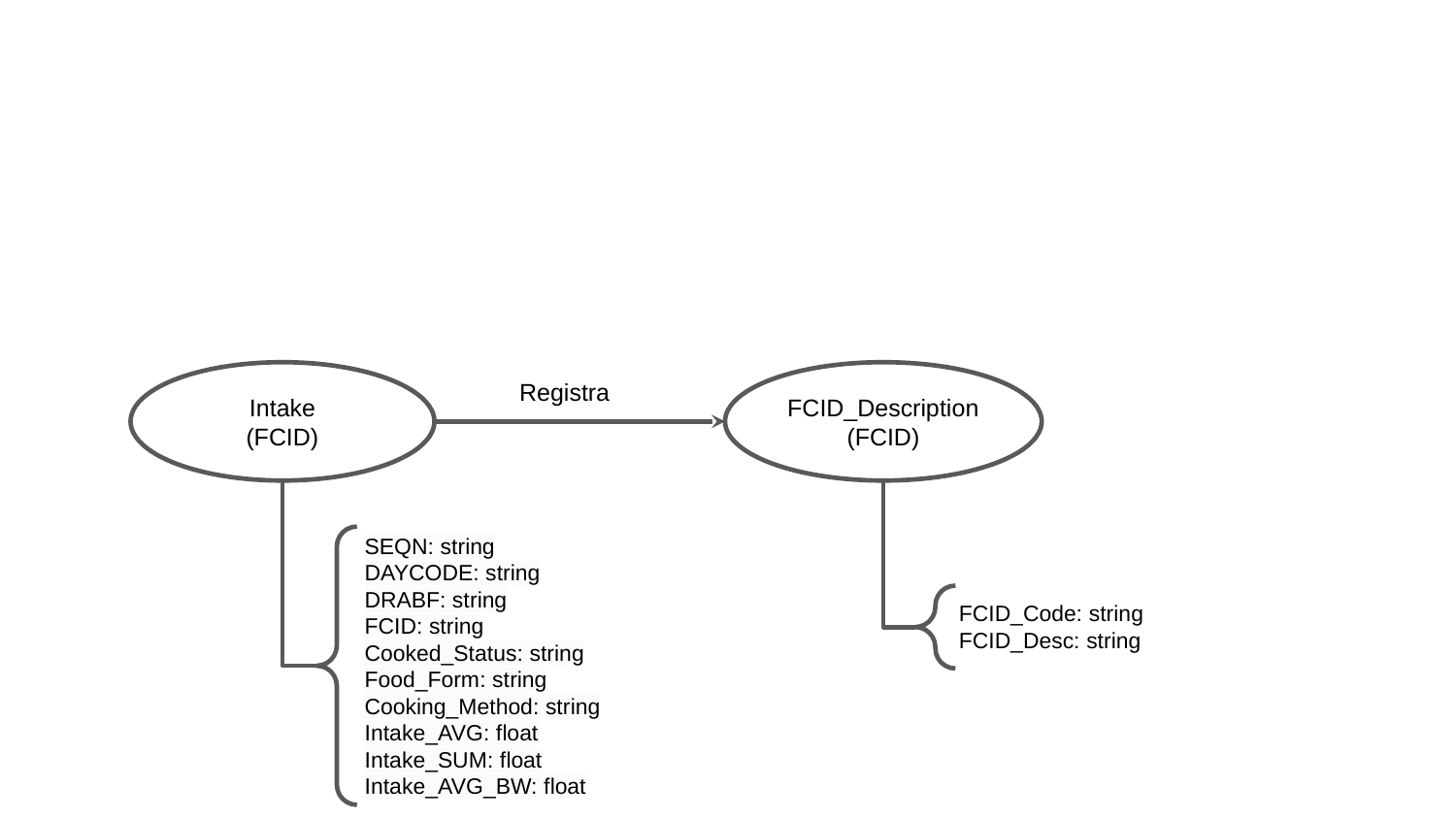

Intake
(FCID)
Registra
FCID_Description
(FCID)
SEQN: string
DAYCODE: string
DRABF: string
FCID: string
Cooked_Status: string
Food_Form: string
Cooking_Method: string
Intake_AVG: float
Intake_SUM: float
Intake_AVG_BW: float

FCID_Code: string
FCID_Desc: string